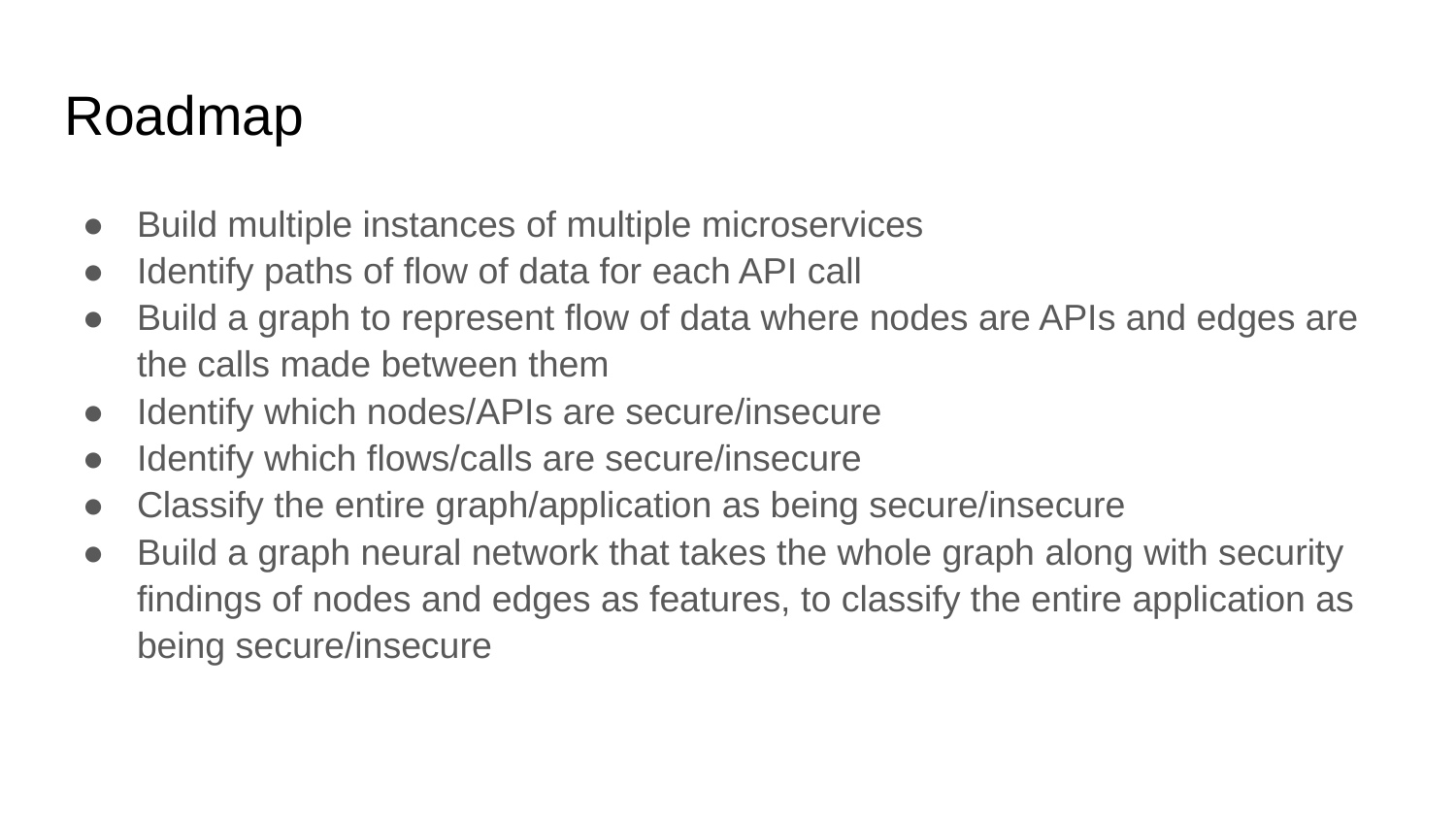

# Roadmap
Build multiple instances of multiple microservices
Identify paths of flow of data for each API call
Build a graph to represent flow of data where nodes are APIs and edges are the calls made between them
Identify which nodes/APIs are secure/insecure
Identify which flows/calls are secure/insecure
Classify the entire graph/application as being secure/insecure
Build a graph neural network that takes the whole graph along with security findings of nodes and edges as features, to classify the entire application as being secure/insecure